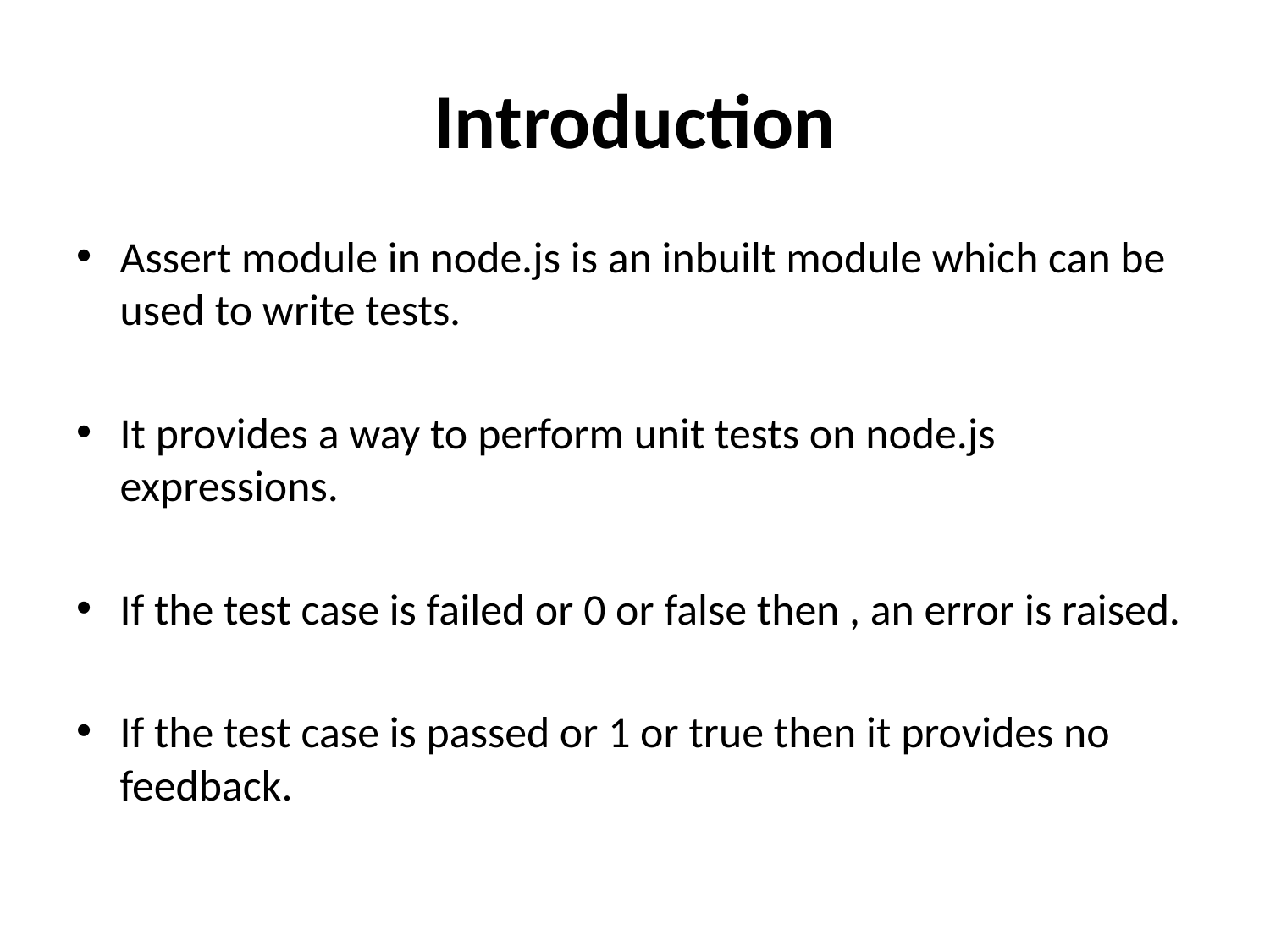

# Introduction
Assert module in node.js is an inbuilt module which can be used to write tests.

It provides a way to perform unit tests on node.js expressions.

If the test case is failed or 0 or false then , an error is raised.

If the test case is passed or 1 or true then it provides no feedback.